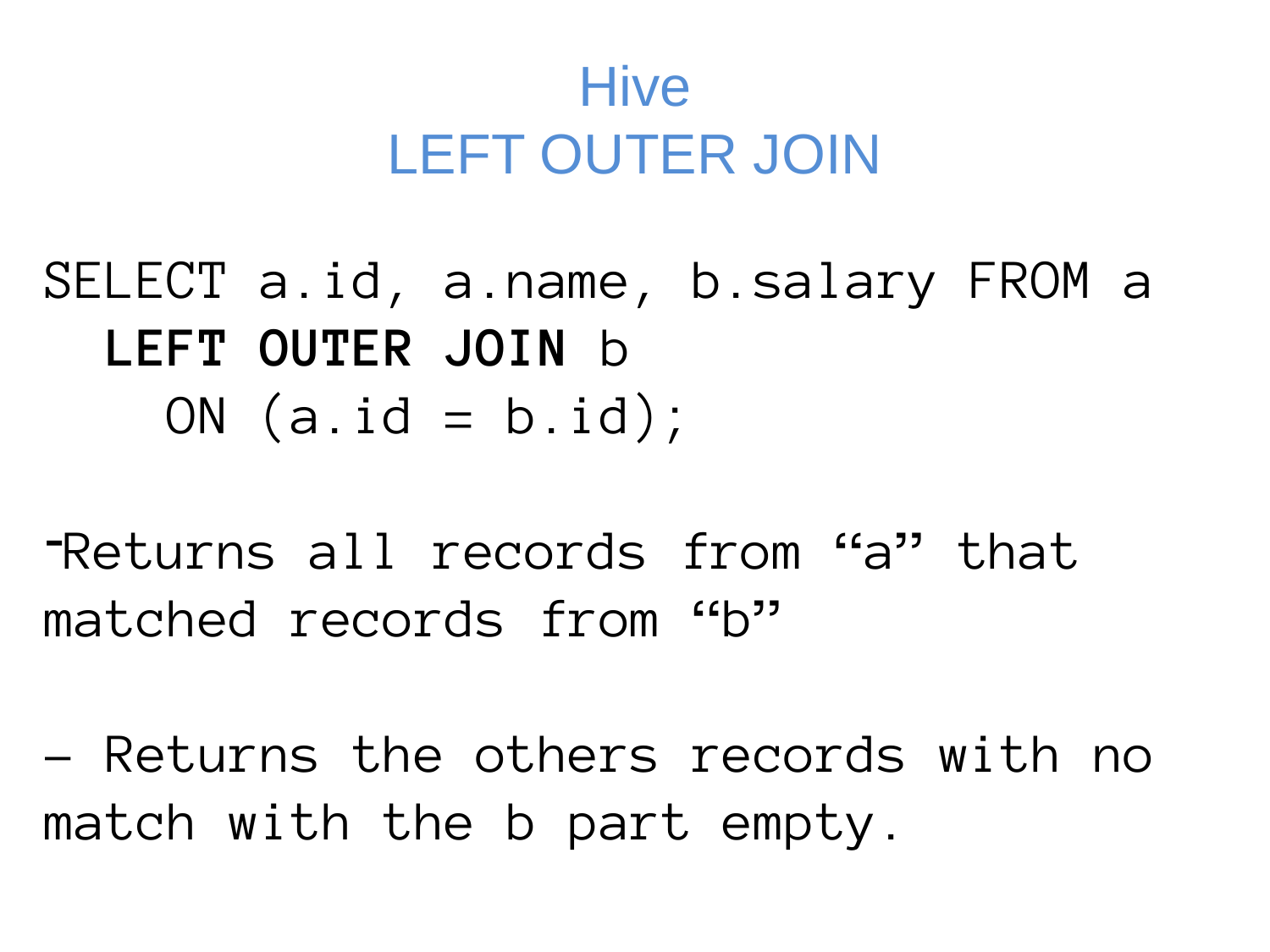

# Hive LEFT OUTER JOIN
SELECT a.id, a.name, b.salary FROM a
  LEFT OUTER JOIN b
    ON (a.id = b.id);

Returns all records from “a” that matched records from “b”

- Returns the others records with no match with the b part empty.